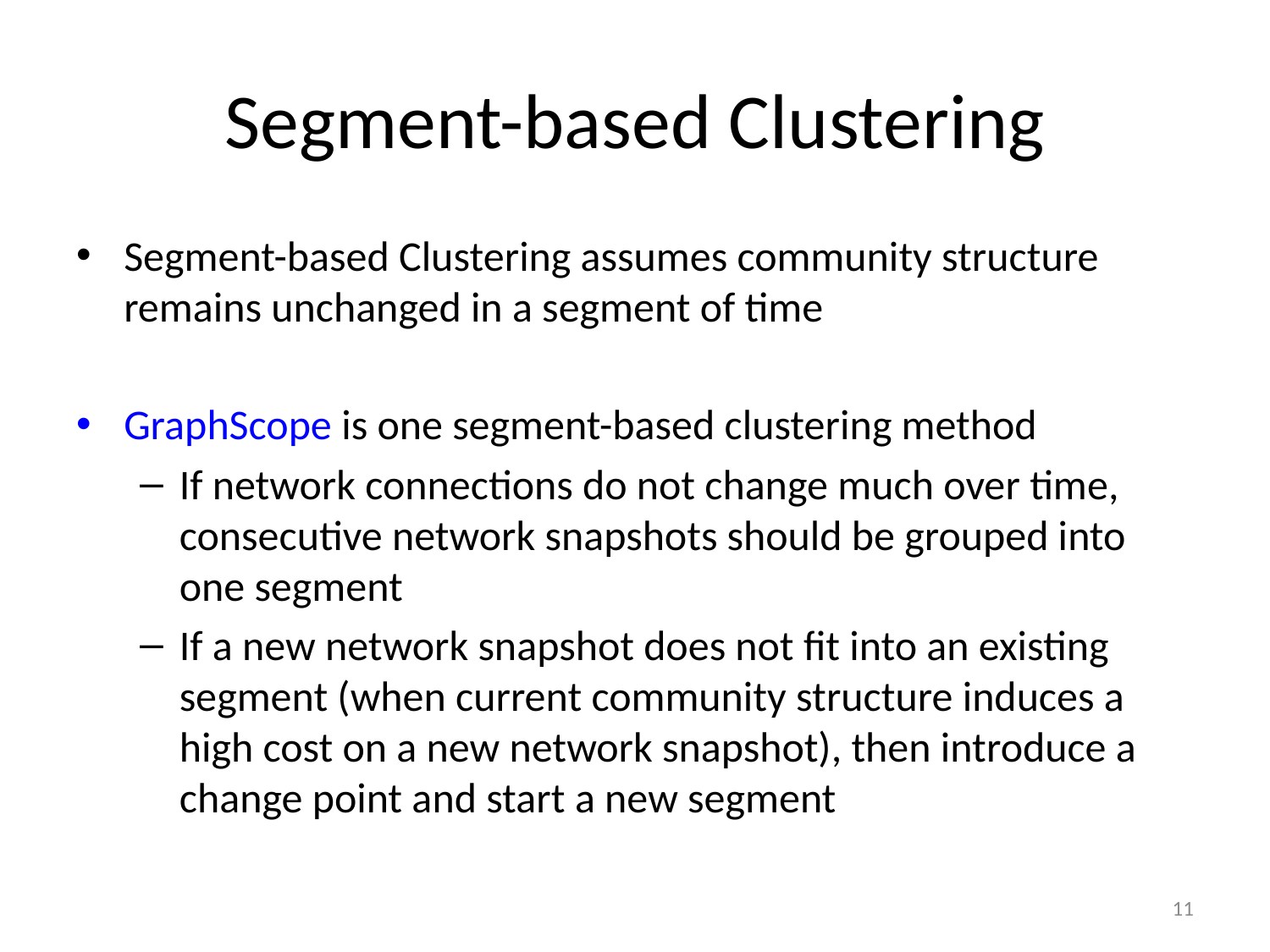

# Segment-based Clustering
Segment-based Clustering assumes community structure remains unchanged in a segment of time

GraphScope is one segment-based clustering method
If network connections do not change much over time, consecutive network snapshots should be grouped into one segment
If a new network snapshot does not fit into an existing segment (when current community structure induces a high cost on a new network snapshot), then introduce a change point and start a new segment
11